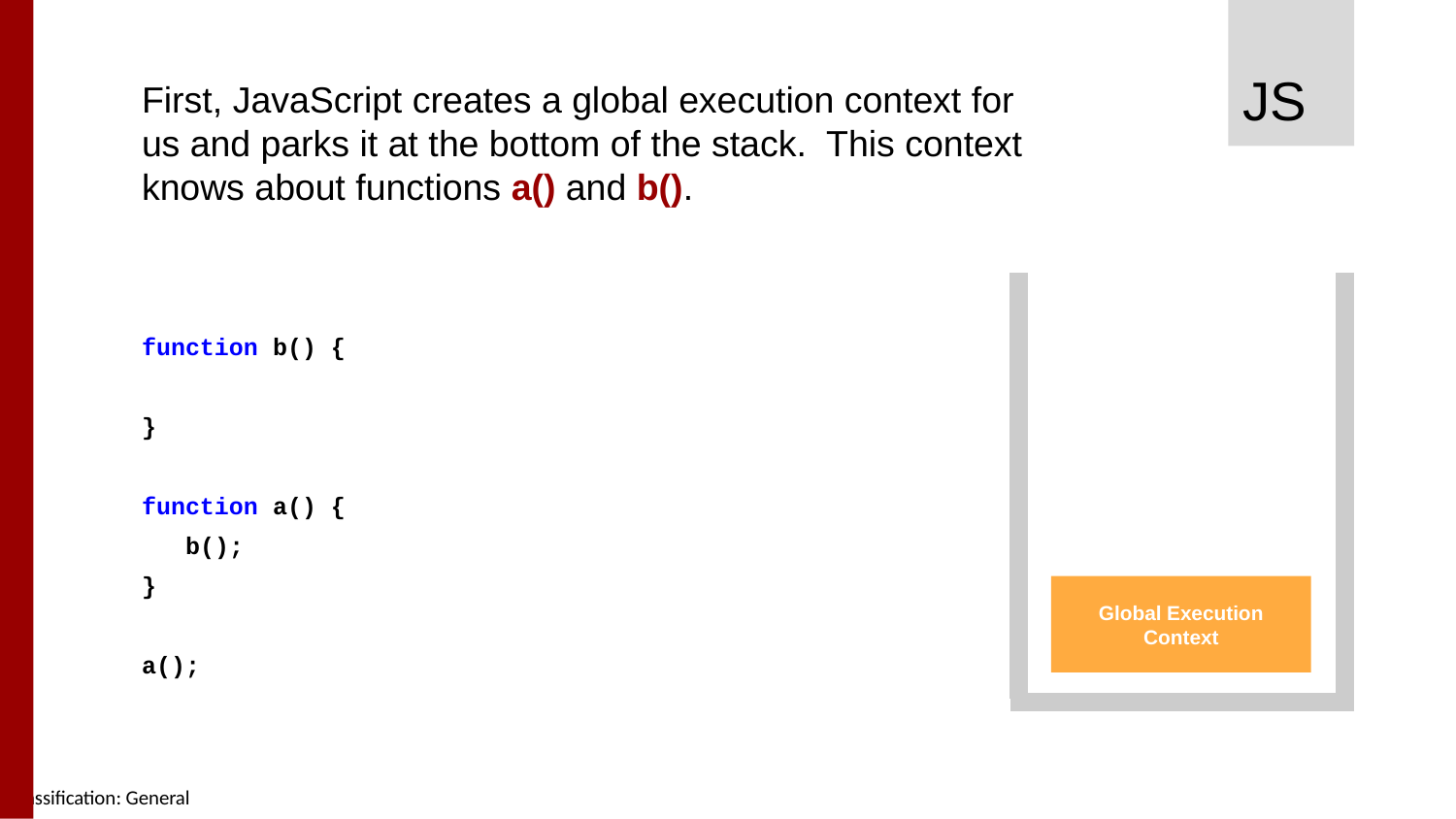

JS
First, JavaScript creates a global execution context for us and parks it at the bottom of the stack.  This context knows about functions a() and b().
function b() {

}

function a() {
   b();
}

a();

Global Execution Context